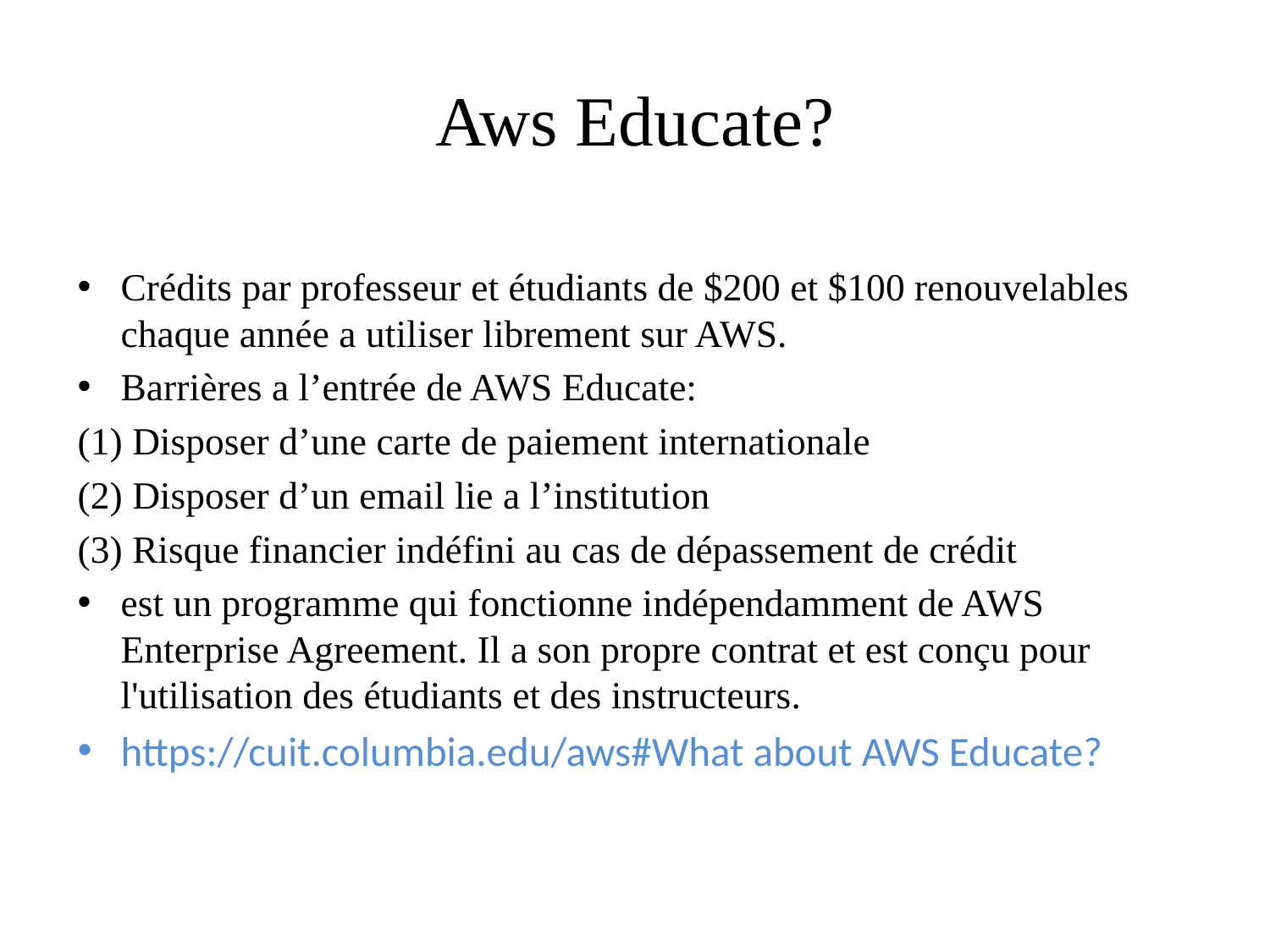

# Aws Educate?
Crédits par professeur et étudiants de $200 et $100 renouvelables chaque année a utiliser librement sur AWS.
Barrières a l’entrée de AWS Educate:
(1) Disposer d’une carte de paiement internationale
(2) Disposer d’un email lie a l’institution
(3) Risque financier indéfini au cas de dépassement de crédit
est un programme qui fonctionne indépendamment de AWS Enterprise Agreement. Il a son propre contrat et est conçu pour l'utilisation des étudiants et des instructeurs.
https://cuit.columbia.edu/aws#What about AWS Educate?